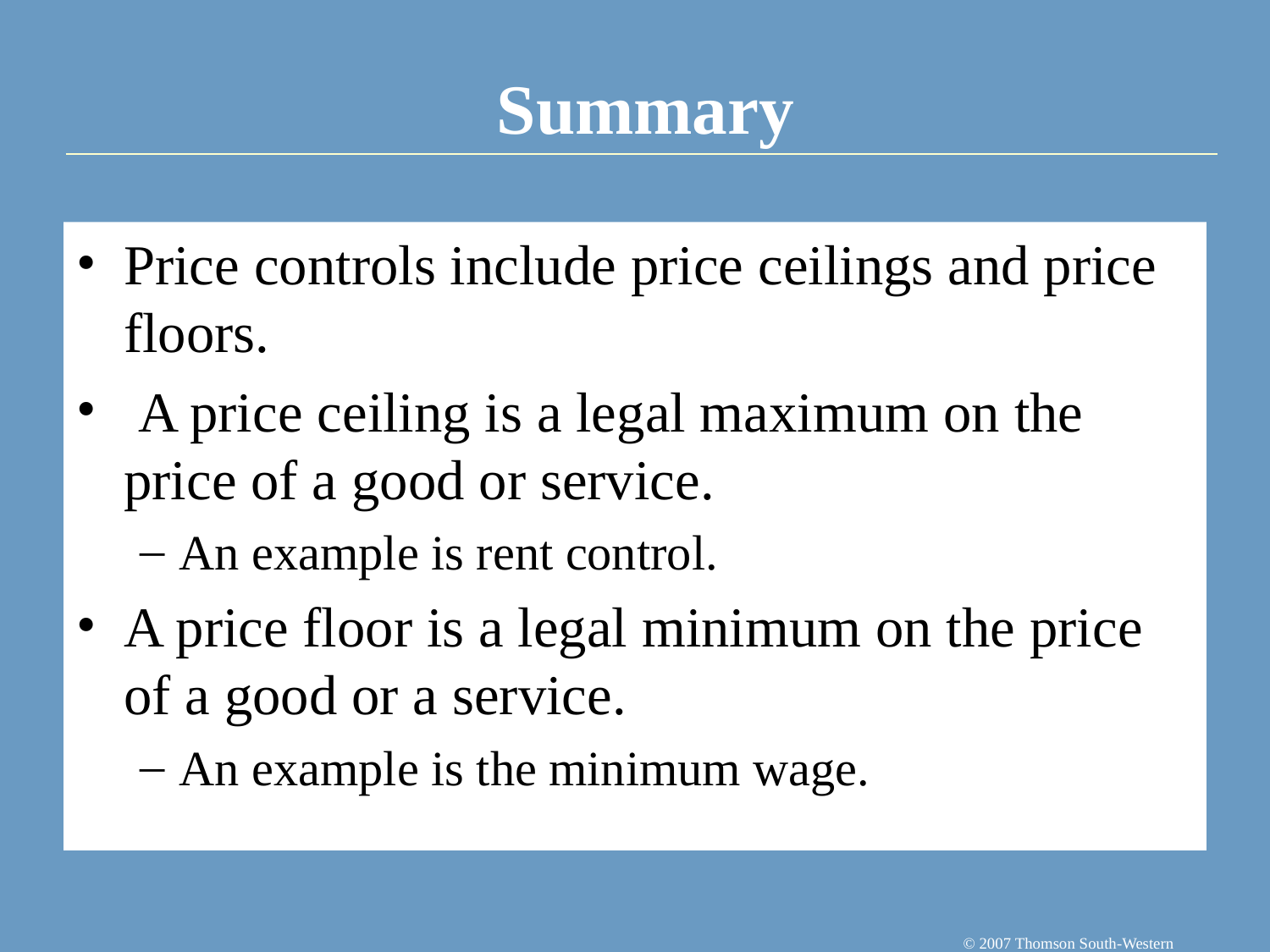

Price controls include price ceilings and price floors.
 A price ceiling is a legal maximum on the price of a good or service.
An example is rent control.
A price floor is a legal minimum on the price of a good or a service.
An example is the minimum wage.